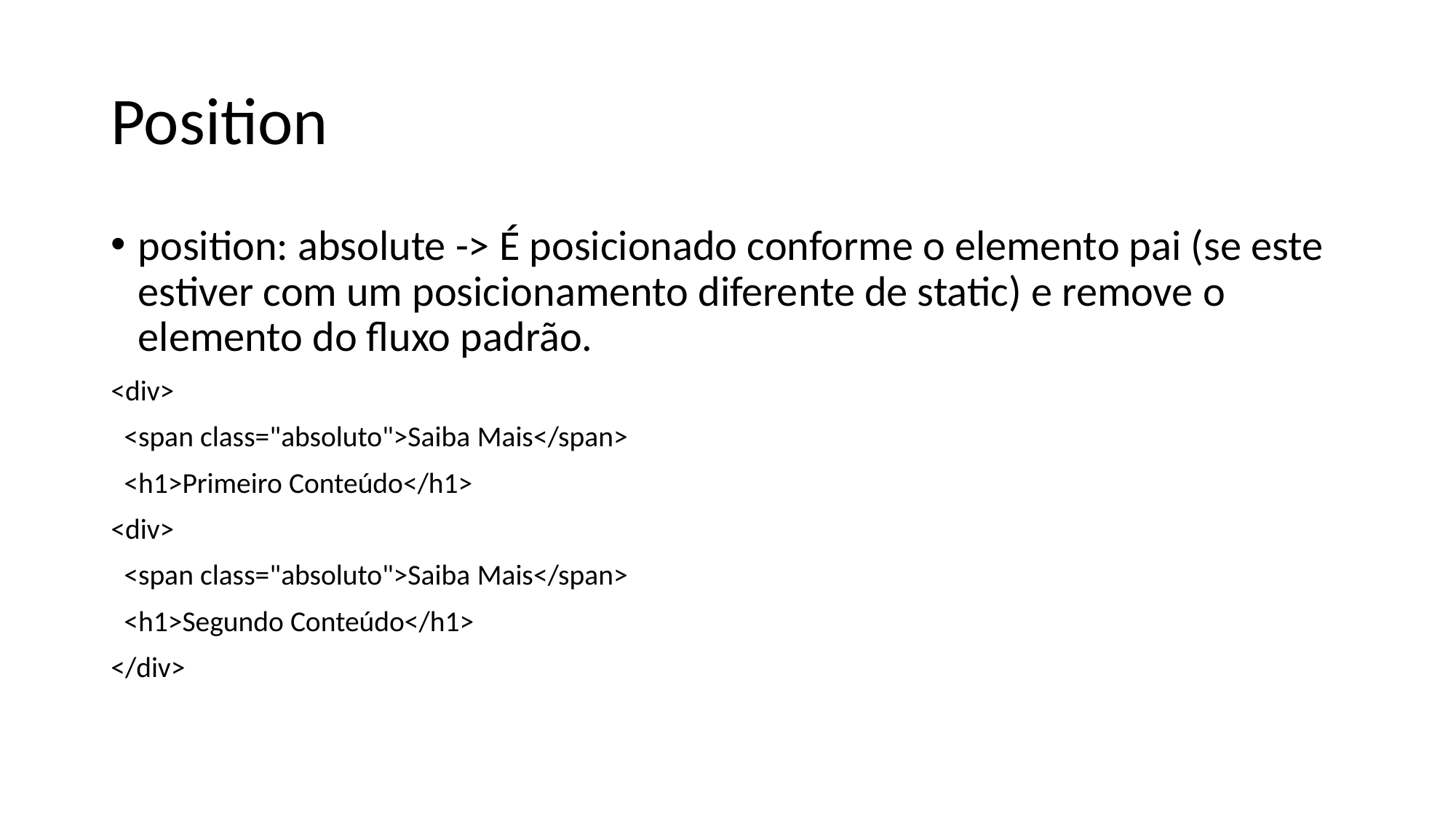

# Position
position: absolute -> É posicionado conforme o elemento pai (se este estiver com um posicionamento diferente de static) e remove o elemento do fluxo padrão.
<div>
  <span class="absoluto">Saiba Mais</span>
  <h1>Primeiro Conteúdo</h1>
<div>
  <span class="absoluto">Saiba Mais</span>
  <h1>Segundo Conteúdo</h1>
</div>